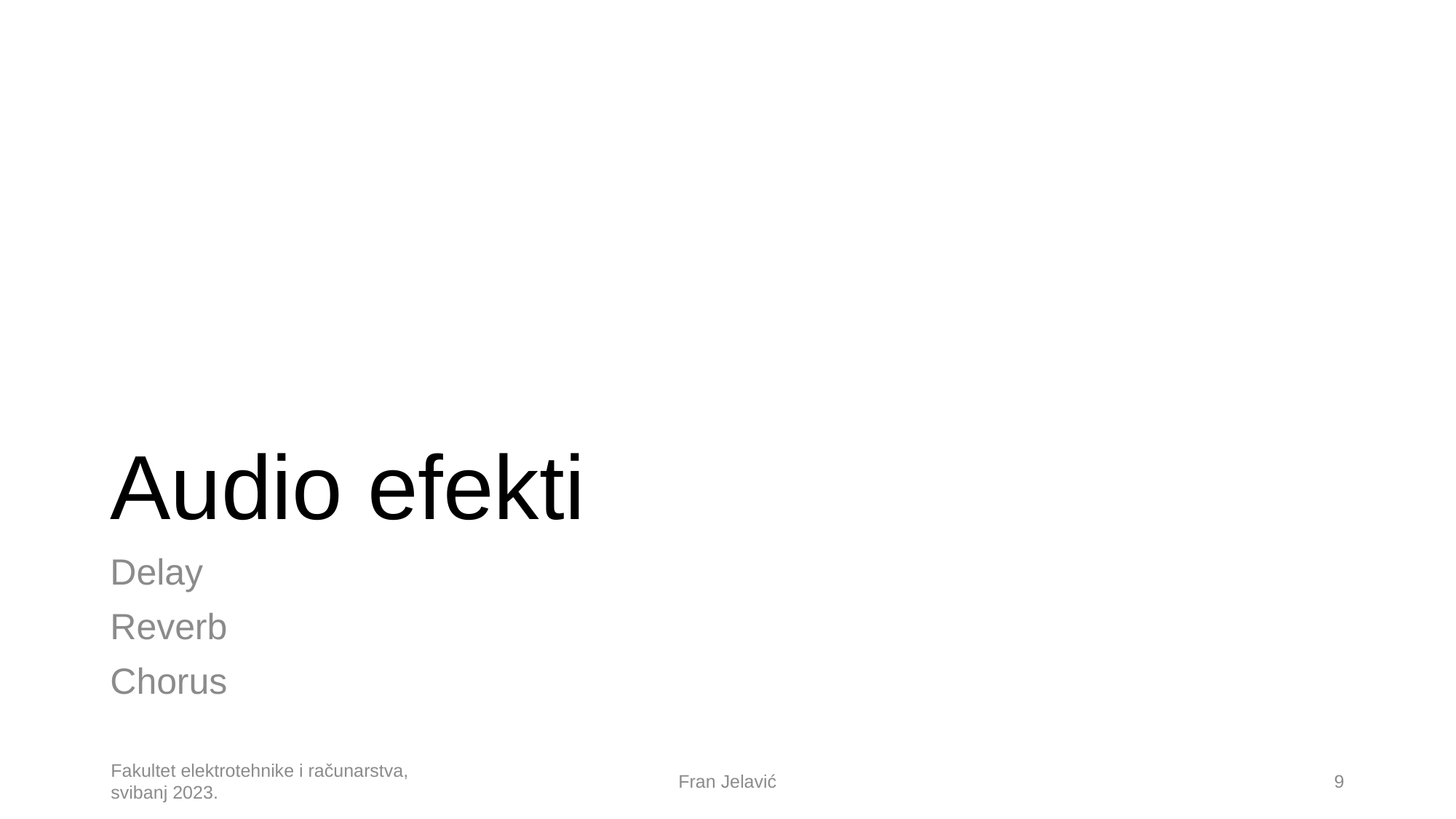

# Audio efekti
Delay
Reverb
Chorus
Fakultet elektrotehnike i računarstva, svibanj 2023.
Fran Jelavić
9